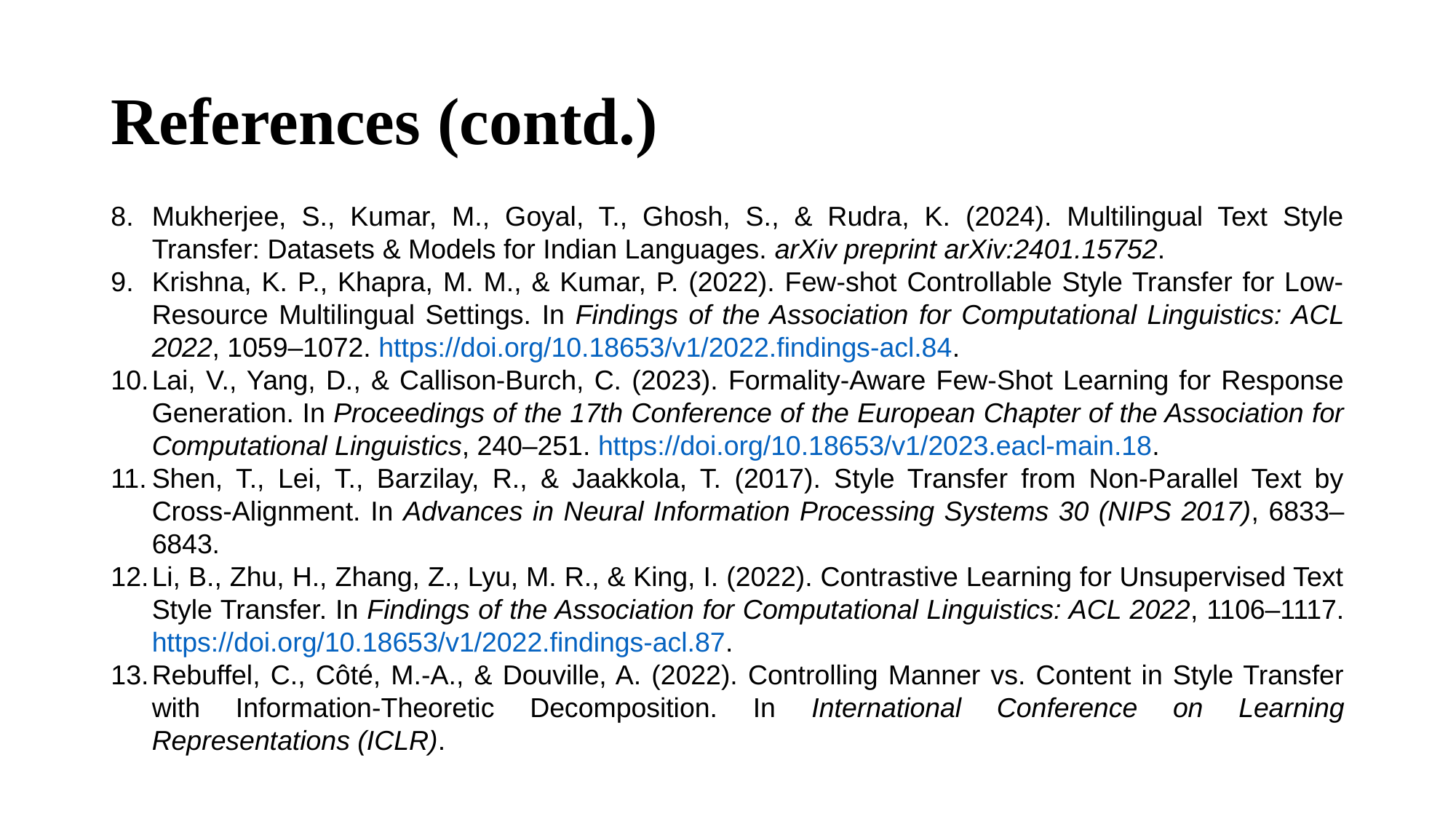

# References (contd.)
Mukherjee, S., Kumar, M., Goyal, T., Ghosh, S., & Rudra, K. (2024). Multilingual Text Style Transfer: Datasets & Models for Indian Languages. arXiv preprint arXiv:2401.15752.
Krishna, K. P., Khapra, M. M., & Kumar, P. (2022). Few-shot Controllable Style Transfer for Low-Resource Multilingual Settings. In Findings of the Association for Computational Linguistics: ACL 2022, 1059–1072. https://doi.org/10.18653/v1/2022.findings-acl.84.
Lai, V., Yang, D., & Callison-Burch, C. (2023). Formality-Aware Few-Shot Learning for Response Generation. In Proceedings of the 17th Conference of the European Chapter of the Association for Computational Linguistics, 240–251. https://doi.org/10.18653/v1/2023.eacl-main.18.
Shen, T., Lei, T., Barzilay, R., & Jaakkola, T. (2017). Style Transfer from Non-Parallel Text by Cross-Alignment. In Advances in Neural Information Processing Systems 30 (NIPS 2017), 6833–6843.
Li, B., Zhu, H., Zhang, Z., Lyu, M. R., & King, I. (2022). Contrastive Learning for Unsupervised Text Style Transfer. In Findings of the Association for Computational Linguistics: ACL 2022, 1106–1117. https://doi.org/10.18653/v1/2022.findings-acl.87.
Rebuffel, C., Côté, M.-A., & Douville, A. (2022). Controlling Manner vs. Content in Style Transfer with Information-Theoretic Decomposition. In International Conference on Learning Representations (ICLR).